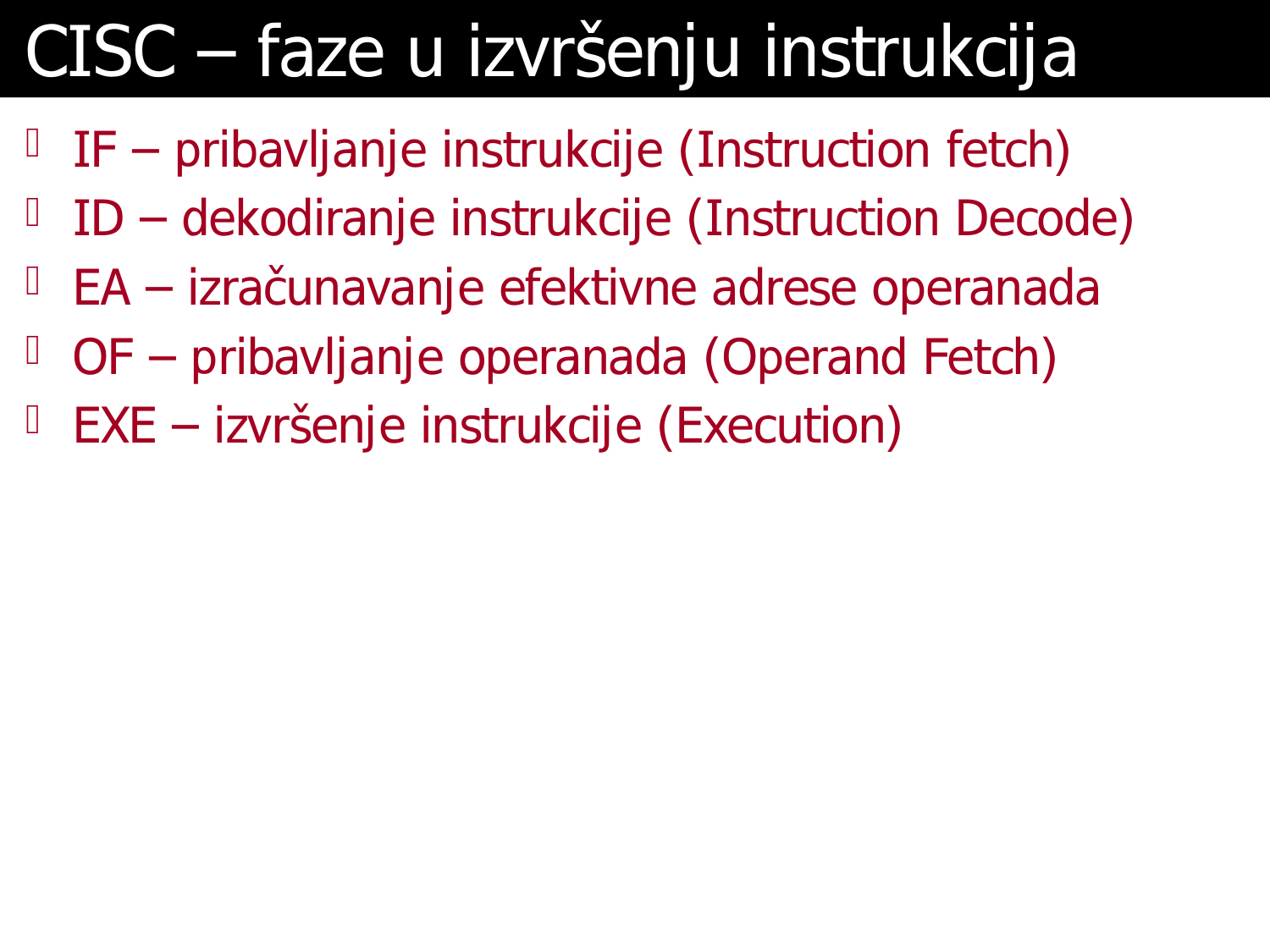

# CISC – faze u izvršenju instrukcija
IF – pribavljanje instrukcije (Instruction fetch)
ID – dekodiranje instrukcije (Instruction Decode)
EA – izračunavanje efektivne adrese operanada
OF – pribavljanje operanada (Operand Fetch)
EXE – izvršenje instrukcije (Execution)